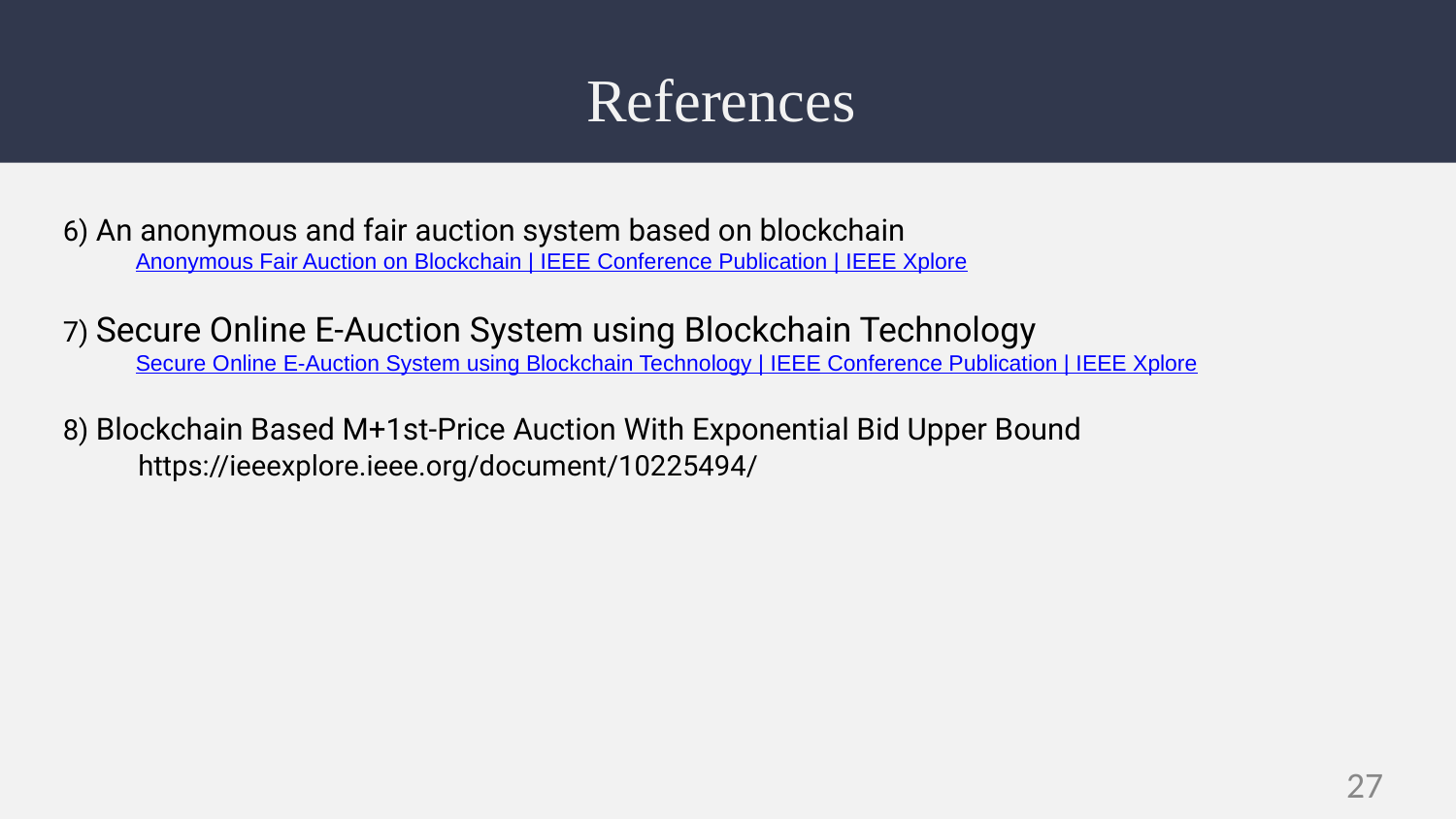

# References
6) An anonymous and fair auction system based on blockchain
Anonymous Fair Auction on Blockchain | IEEE Conference Publication | IEEE Xplore

7) Secure Online E-Auction System using Blockchain Technology
Secure Online E-Auction System using Blockchain Technology | IEEE Conference Publication | IEEE Xplore

8) Blockchain Based M+1st-Price Auction With Exponential Bid Upper Bound
          https://ieeexplore.ieee.org/document/10225494/

27